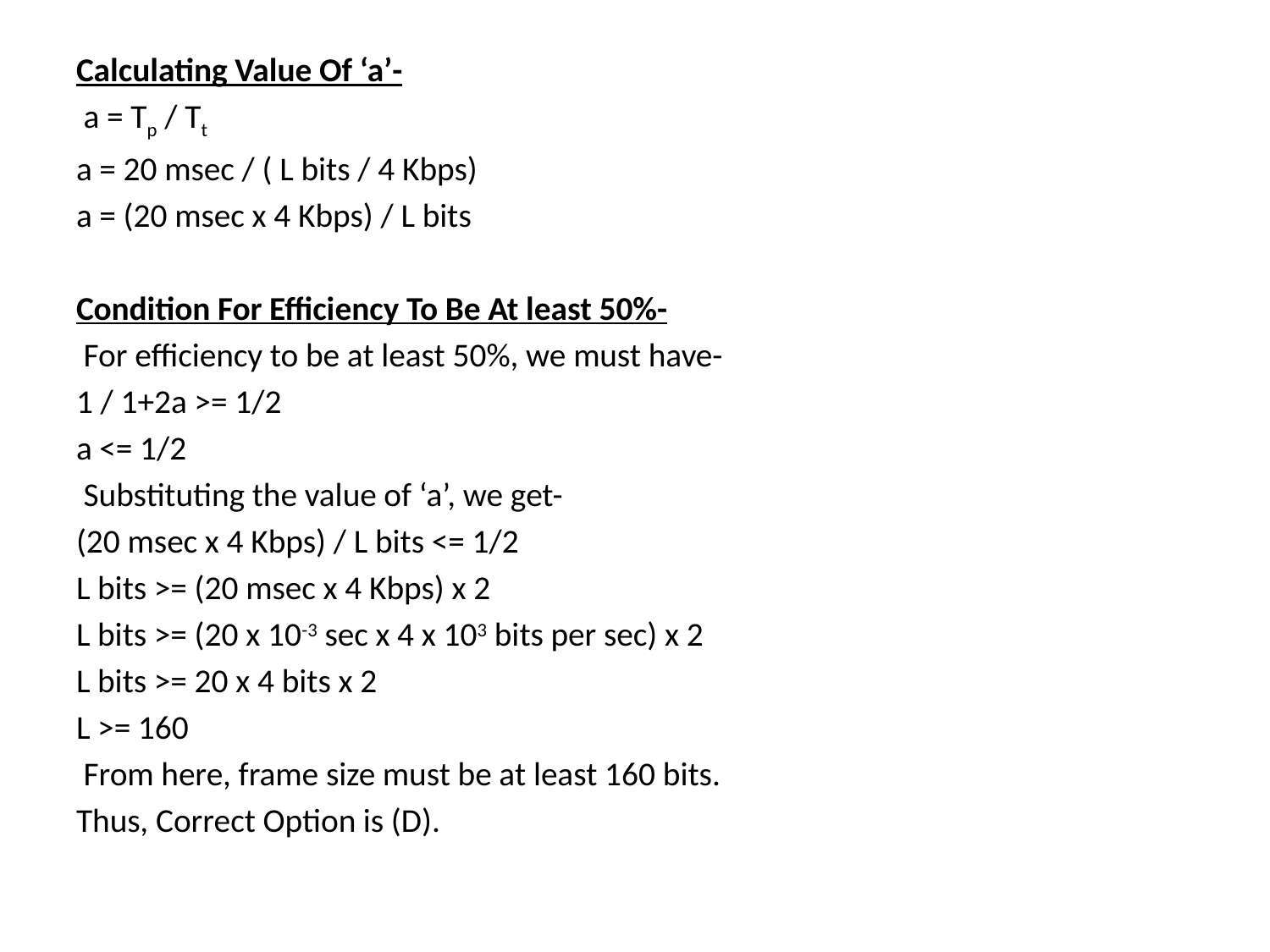

Calculating Value Of ‘a’-
 a = Tp / Tt
a = 20 msec / ( L bits / 4 Kbps)
a = (20 msec x 4 Kbps) / L bits

Condition For Efficiency To Be At least 50%-
 For efficiency to be at least 50%, we must have-
1 / 1+2a >= 1/2
a <= 1/2
 Substituting the value of ‘a’, we get-
(20 msec x 4 Kbps) / L bits <= 1/2
L bits >= (20 msec x 4 Kbps) x 2
L bits >= (20 x 10-3 sec x 4 x 103 bits per sec) x 2
L bits >= 20 x 4 bits x 2
L >= 160
 From here, frame size must be at least 160 bits.
Thus, Correct Option is (D).